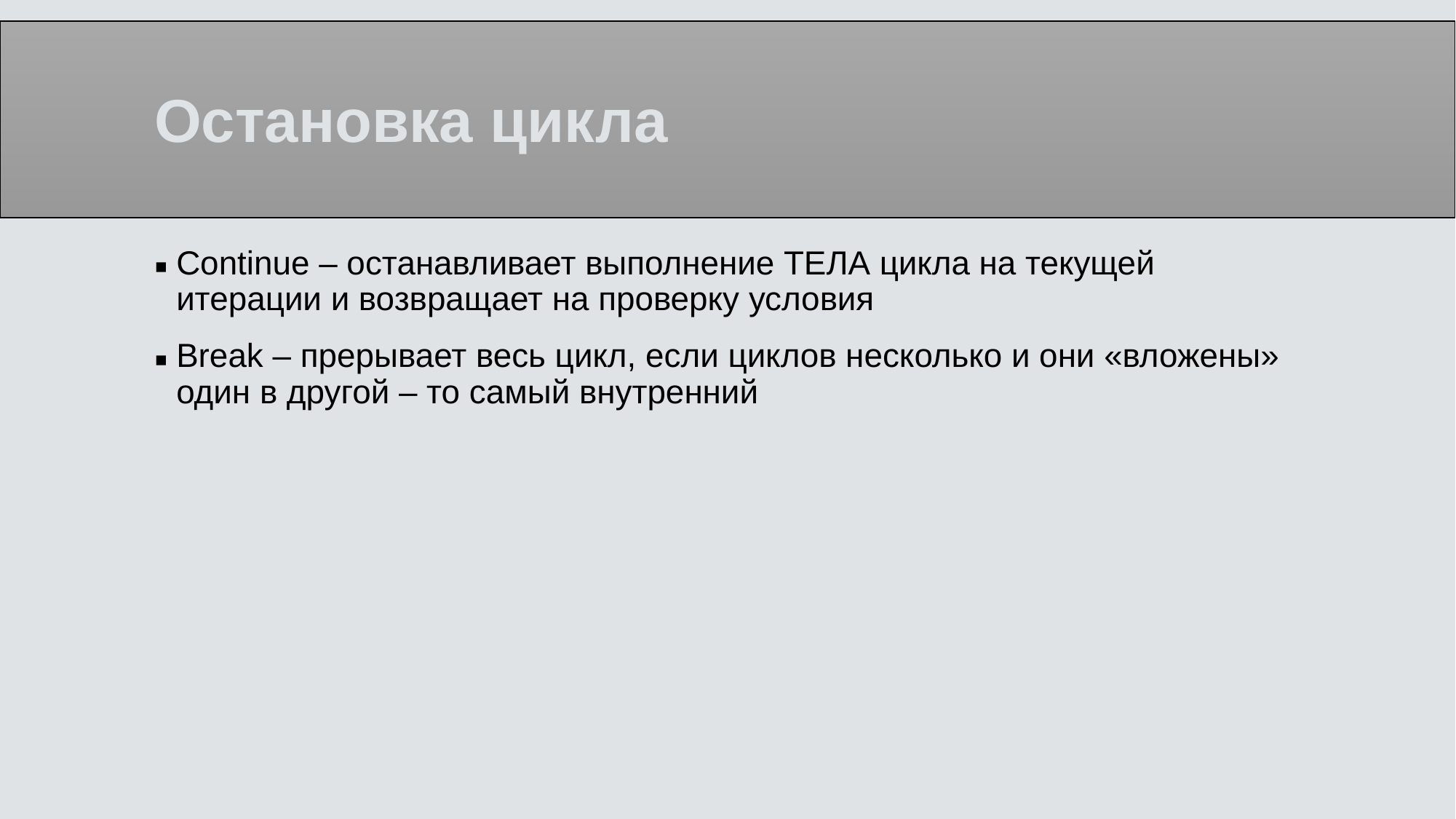

# Остановка цикла
Continue – останавливает выполнение ТЕЛА цикла на текущей итерации и возвращает на проверку условия
Break – прерывает весь цикл, если циклов несколько и они «вложены» один в другой – то самый внутренний